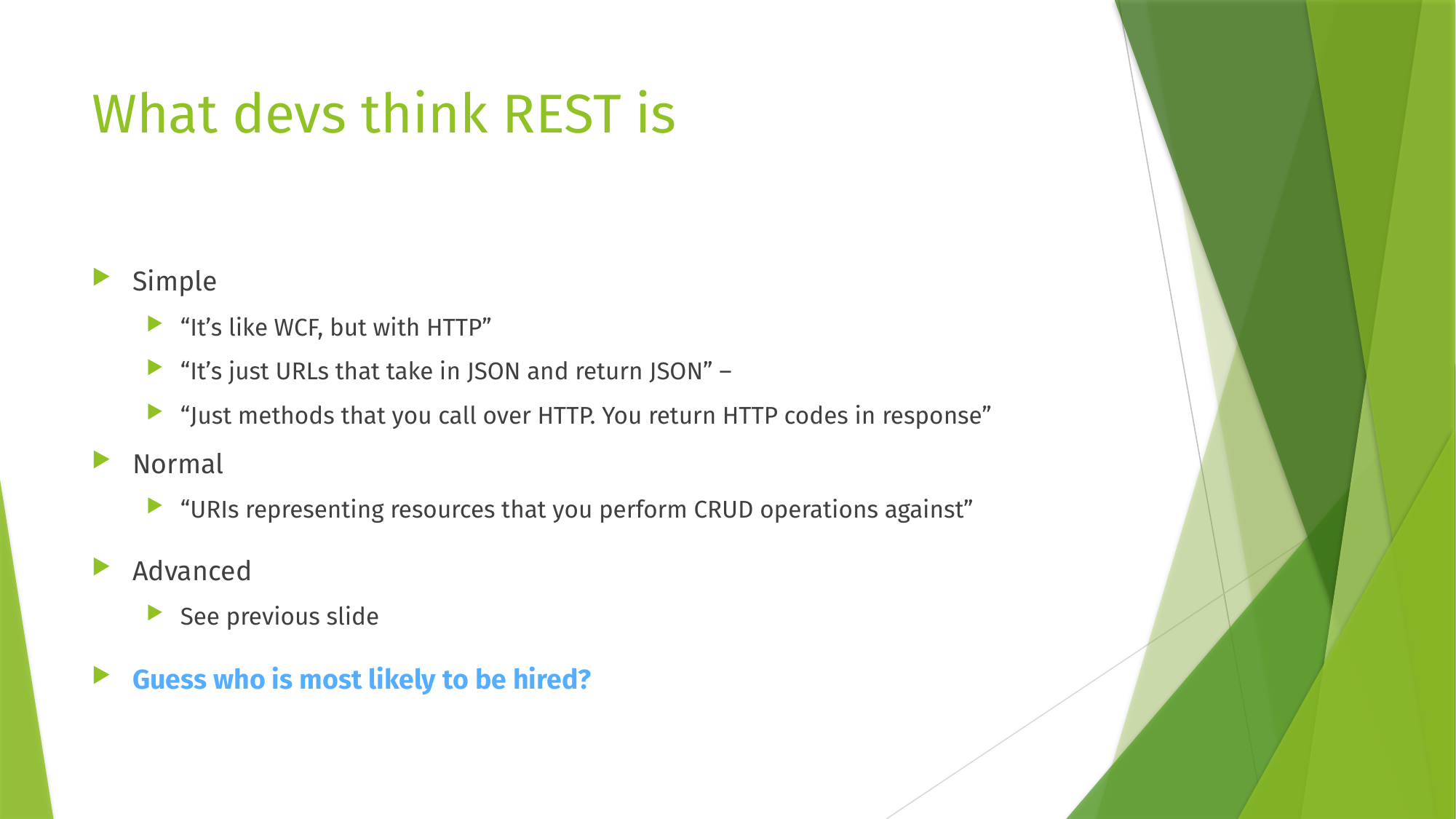

# What devs think REST is
Simple
“It’s like WCF, but with HTTP”
“It’s just URLs that take in JSON and return JSON” –
“Just methods that you call over HTTP. You return HTTP codes in response”
Normal
“URIs representing resources that you perform CRUD operations against”

Advanced
See previous slide

Guess who is most likely to be hired?